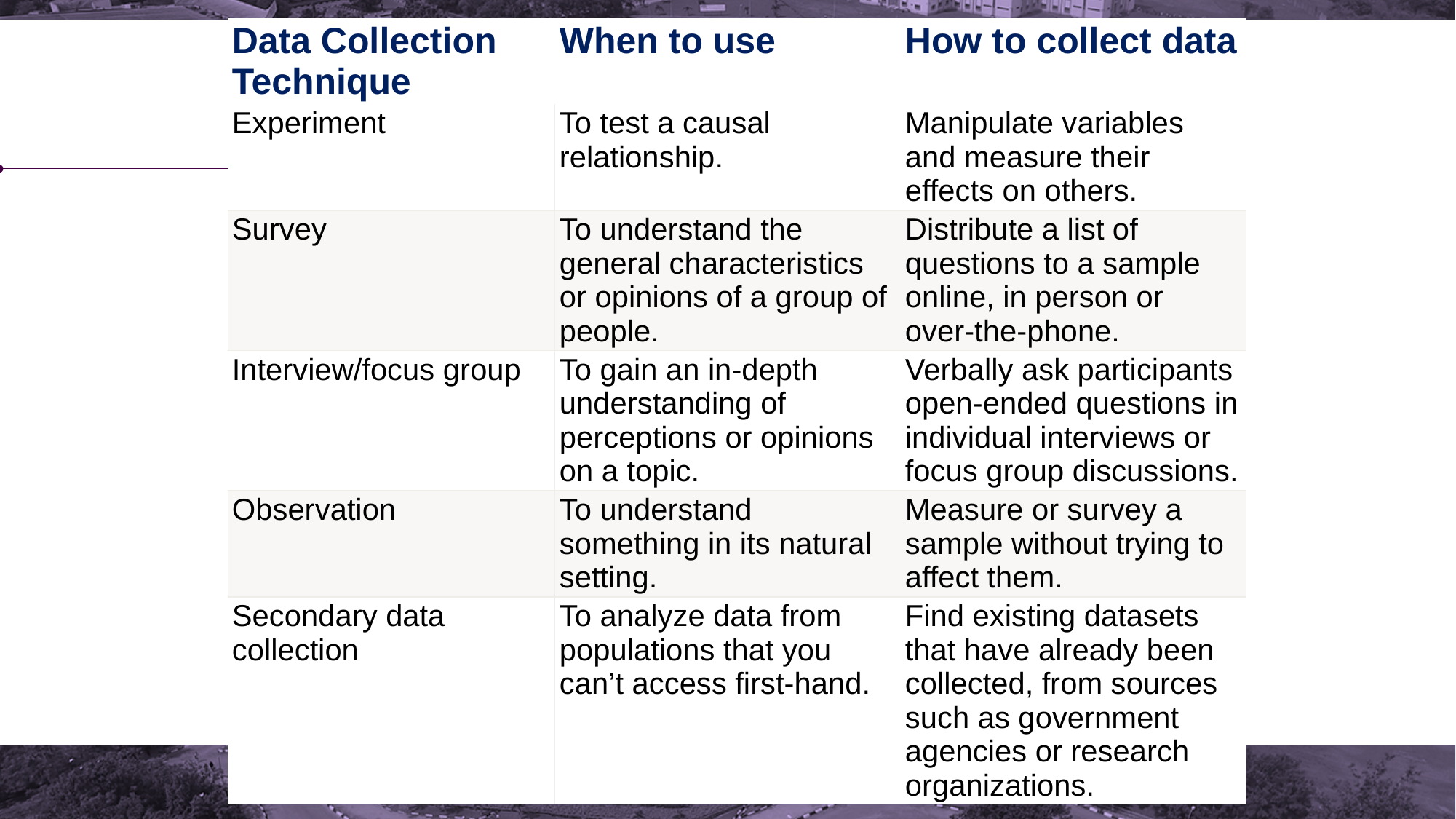

| Data Collection Technique | When to use | How to collect data |
| --- | --- | --- |
| Experiment | To test a causal relationship. | Manipulate variables and measure their effects on others. |
| Survey | To understand the general characteristics or opinions of a group of people. | Distribute a list of questions to a sample online, in person or over-the-phone. |
| Interview/focus group | To gain an in-depth understanding of perceptions or opinions on a topic. | Verbally ask participants open-ended questions in individual interviews or focus group discussions. |
| Observation | To understand something in its natural setting. | Measure or survey a sample without trying to affect them. |
| Secondary data collection | To analyze data from populations that you can’t access first-hand. | Find existing datasets that have already been collected, from sources such as government agencies or research organizations. |